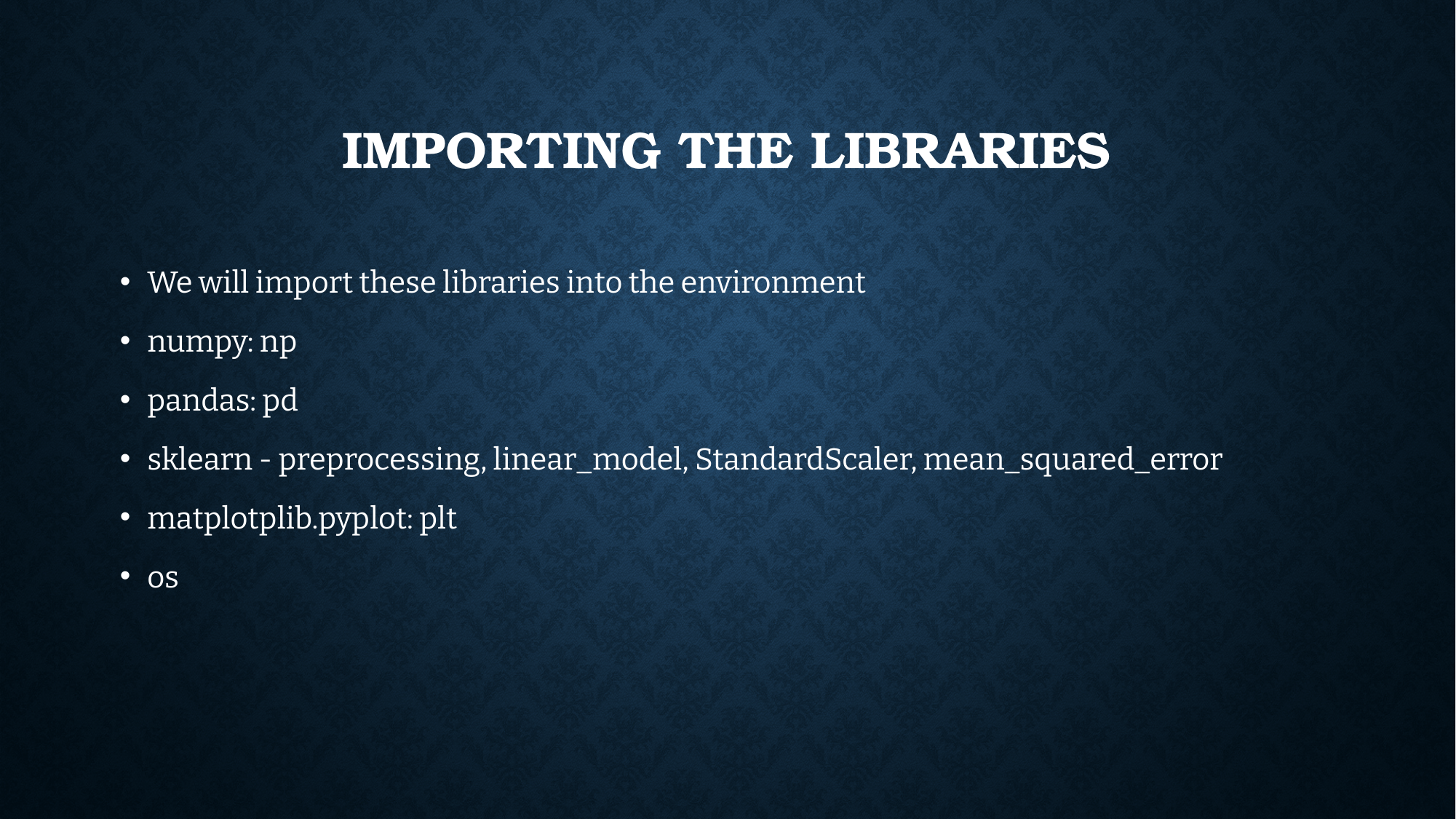

# Importing the libraries
We will import these libraries into the environment
numpy: np
pandas: pd
sklearn - preprocessing, linear_model, StandardScaler, mean_squared_error
matplotplib.pyplot: plt
os